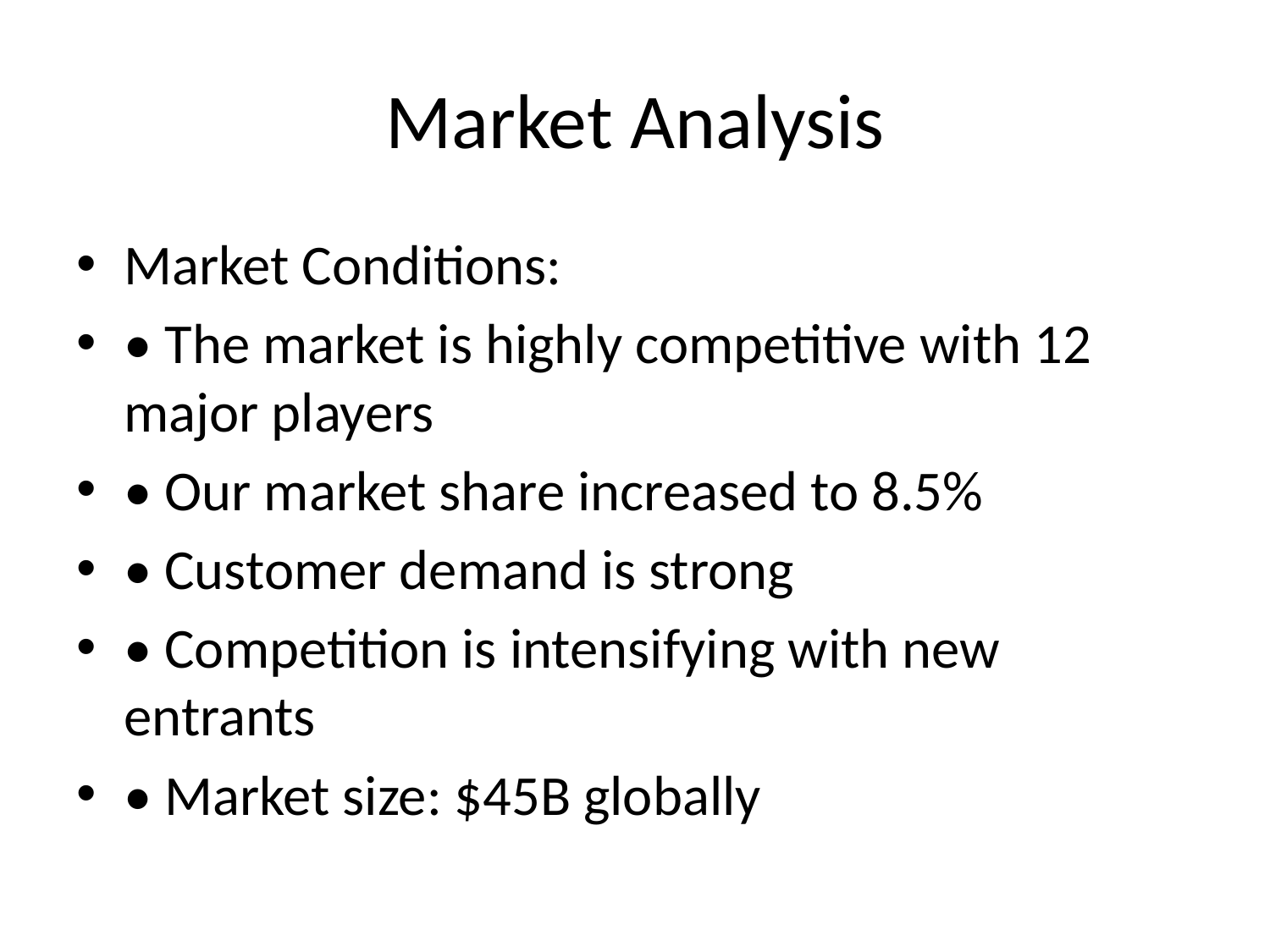

# Market Analysis
Market Conditions:
• The market is highly competitive with 12 major players
• Our market share increased to 8.5%
• Customer demand is strong
• Competition is intensifying with new entrants
• Market size: $45B globally